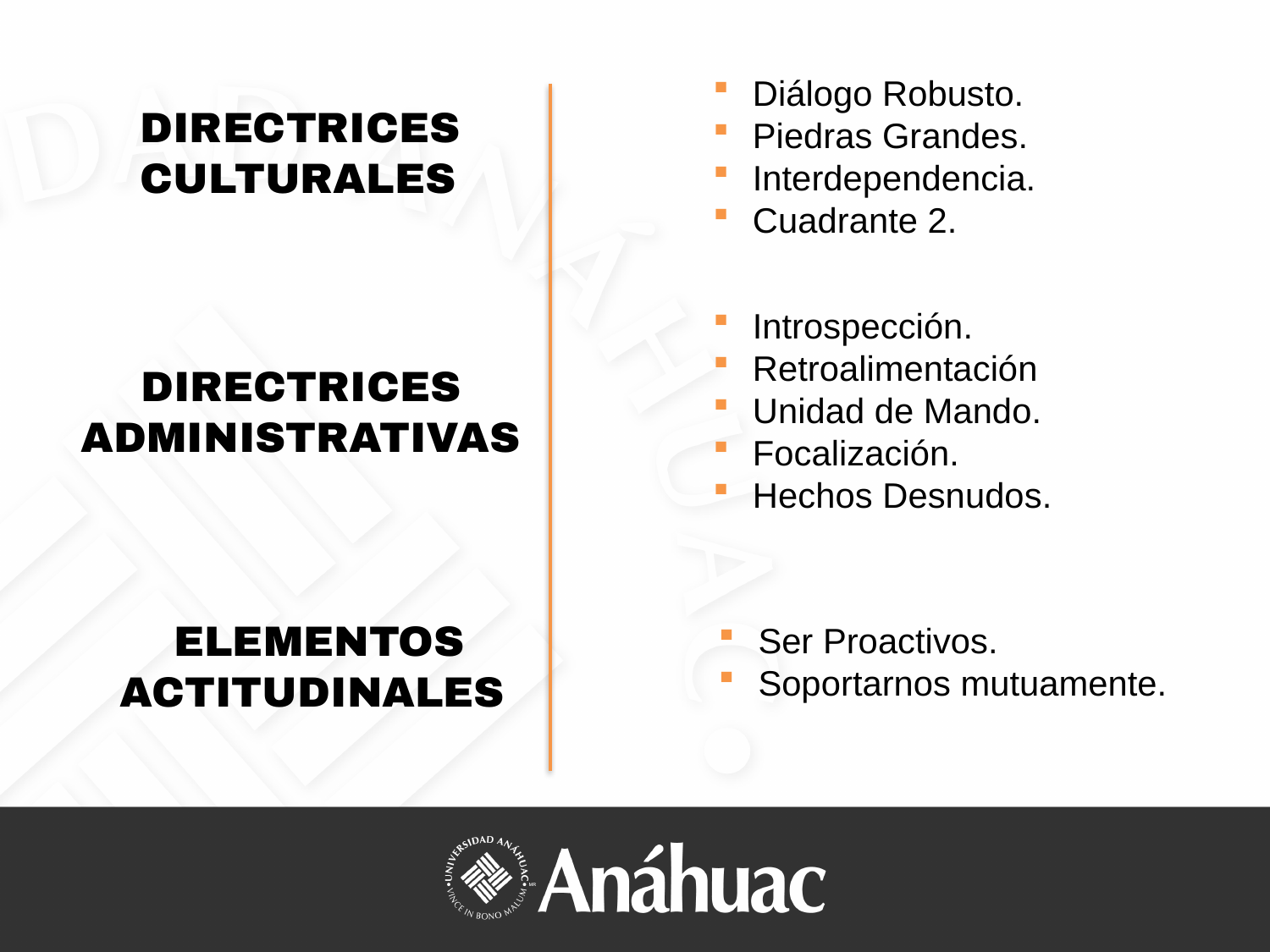

Diálogo Robusto.
Piedras Grandes.
Interdependencia.
Cuadrante 2.
DIRECTRICES
CULTURALES
Introspección.
Retroalimentación
Unidad de Mando.
Focalización.
Hechos Desnudos.
DIRECTRICES
ADMINISTRATIVAS
ELEMENTOS ACTITUDINALES
Ser Proactivos.
Soportarnos mutuamente.